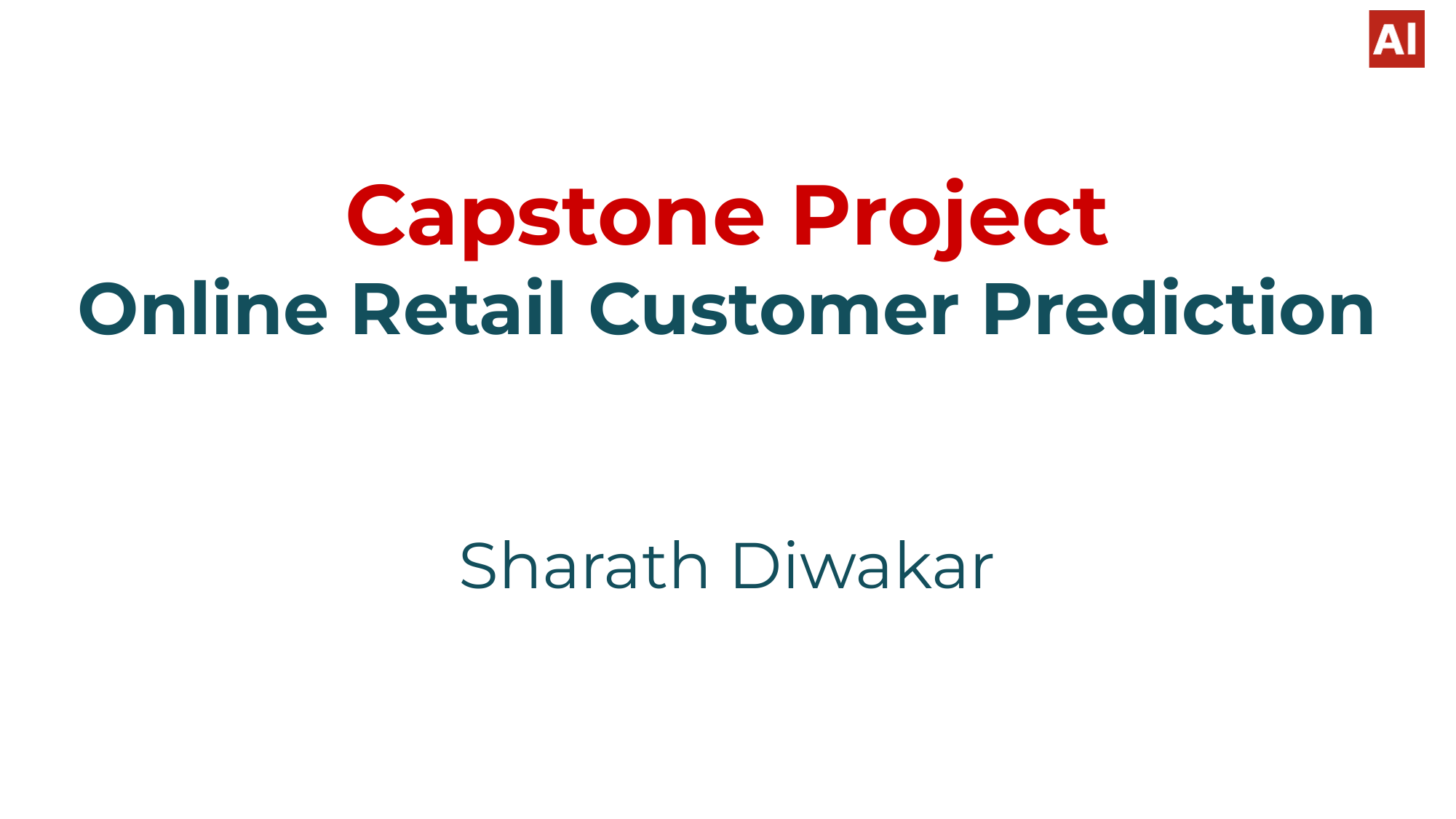

Capstone Project
Online Retail Customer Prediction
Sharath Diwakar